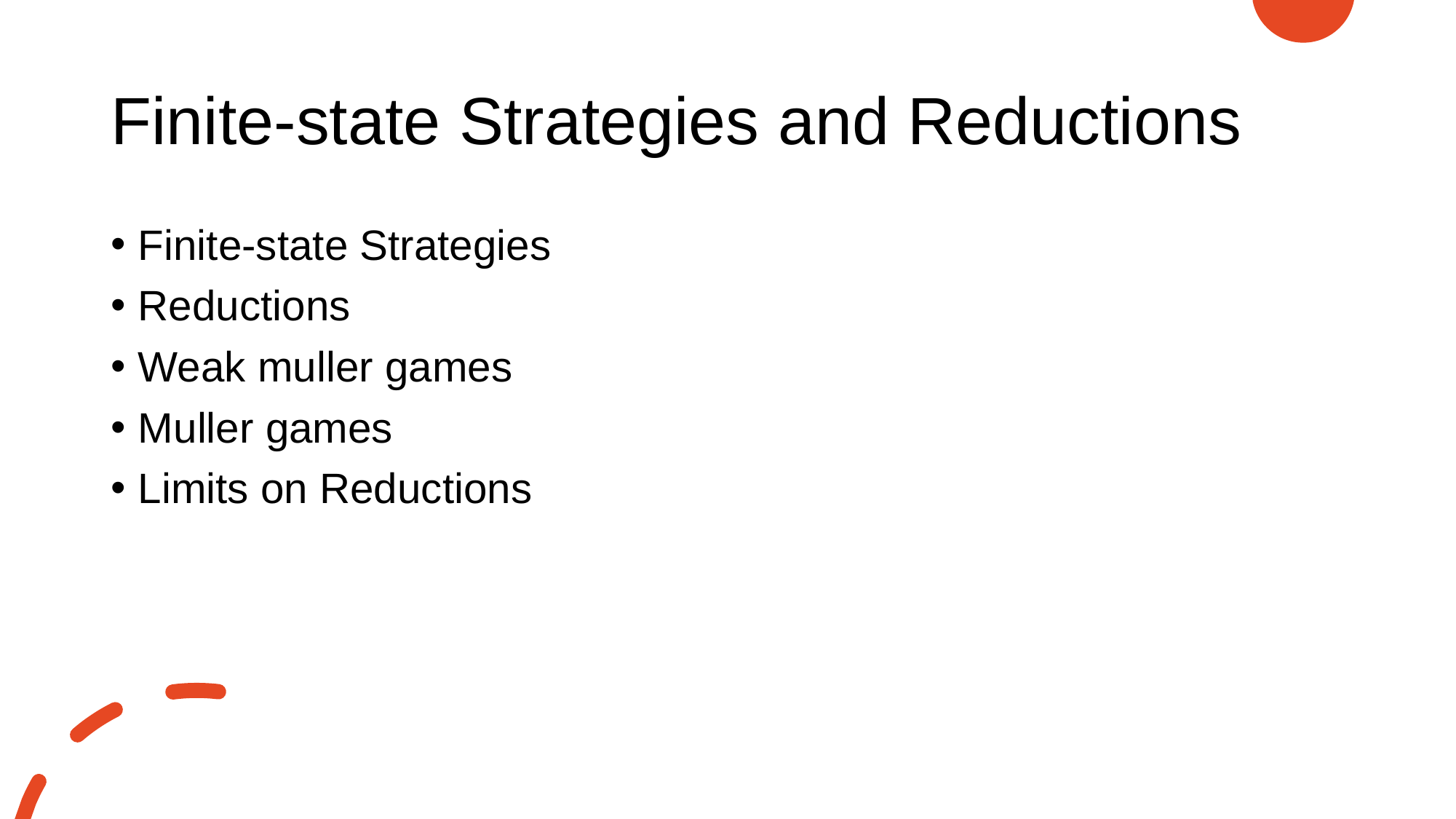

# Finite-state Strategies and Reductions
Finite-state Strategies
Reductions
Weak muller games
Muller games
Limits on Reductions